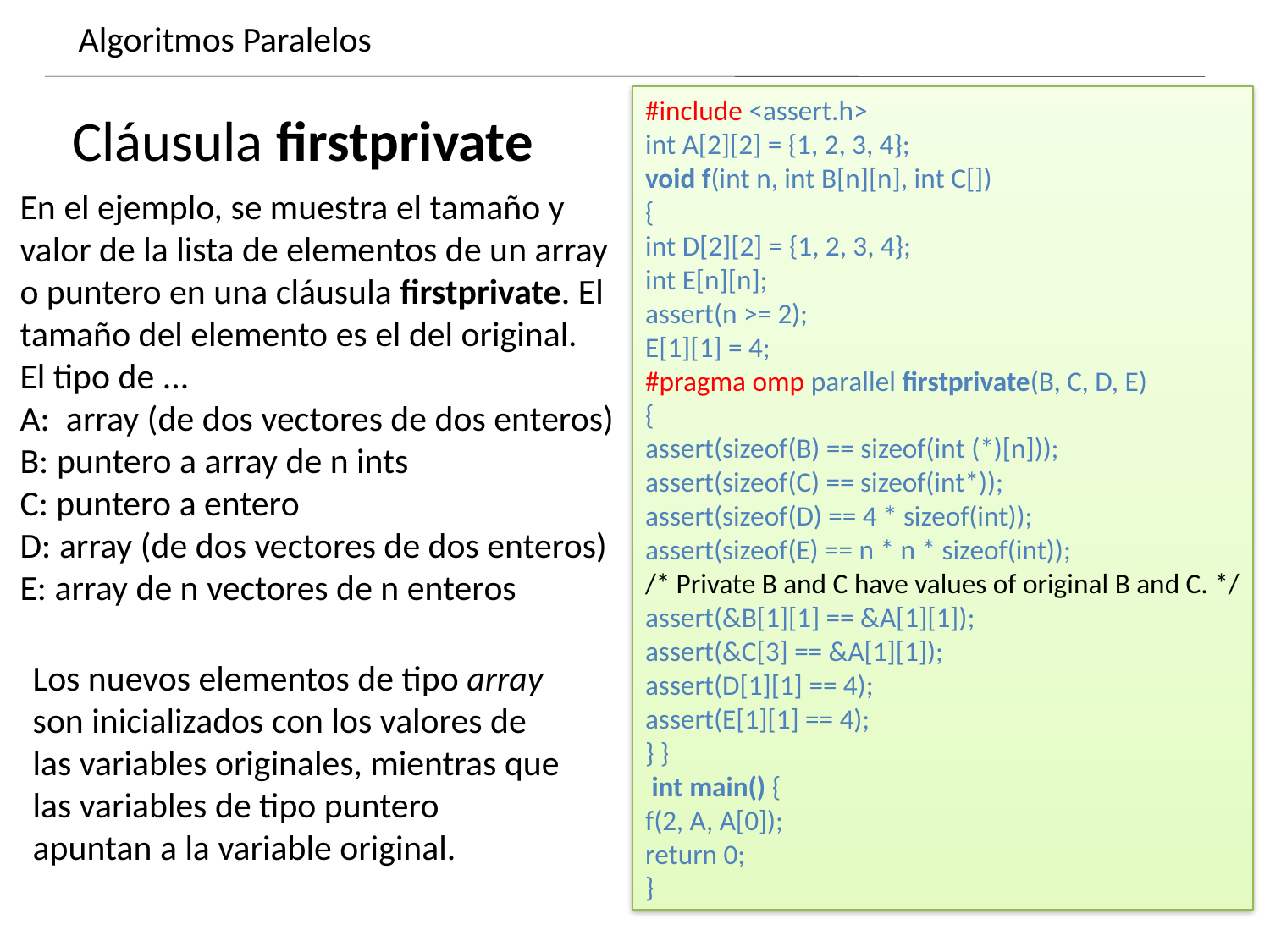

Algoritmos Paralelos
Dynamics of growing SMBHs in galaxy cores

#include <assert.h>
int A[2][2] = {1, 2, 3, 4};
void f(int n, int B[n][n], int C[])
{
int D[2][2] = {1, 2, 3, 4};
int E[n][n];
assert(n >= 2);
E[1][1] = 4;
#pragma omp parallel firstprivate(B, C, D, E)
{
assert(sizeof(B) == sizeof(int (*)[n]));
assert(sizeof(C) == sizeof(int*));
assert(sizeof(D) == 4 * sizeof(int));
assert(sizeof(E) == n * n * sizeof(int));
/* Private B and C have values of original B and C. */
assert(&B[1][1] == &A[1][1]);
assert(&C[3] == &A[1][1]);
assert(D[1][1] == 4);
assert(E[1][1] == 4);
} }
 int main() {
f(2, A, A[0]);
return 0;
}
Cláusula firstprivate
En el ejemplo, se muestra el tamaño y valor de la lista de elementos de un array o puntero en una cláusula firstprivate. El tamaño del elemento es el del original.
El tipo de ...
A:  array (de dos vectores de dos enteros)
B: puntero a array de n ints
C: puntero a entero
D: array (de dos vectores de dos enteros)
E: array de n vectores de n enteros
Los nuevos elementos de tipo array son inicializados con los valores de las variables originales, mientras que las variables de tipo puntero apuntan a la variable original.